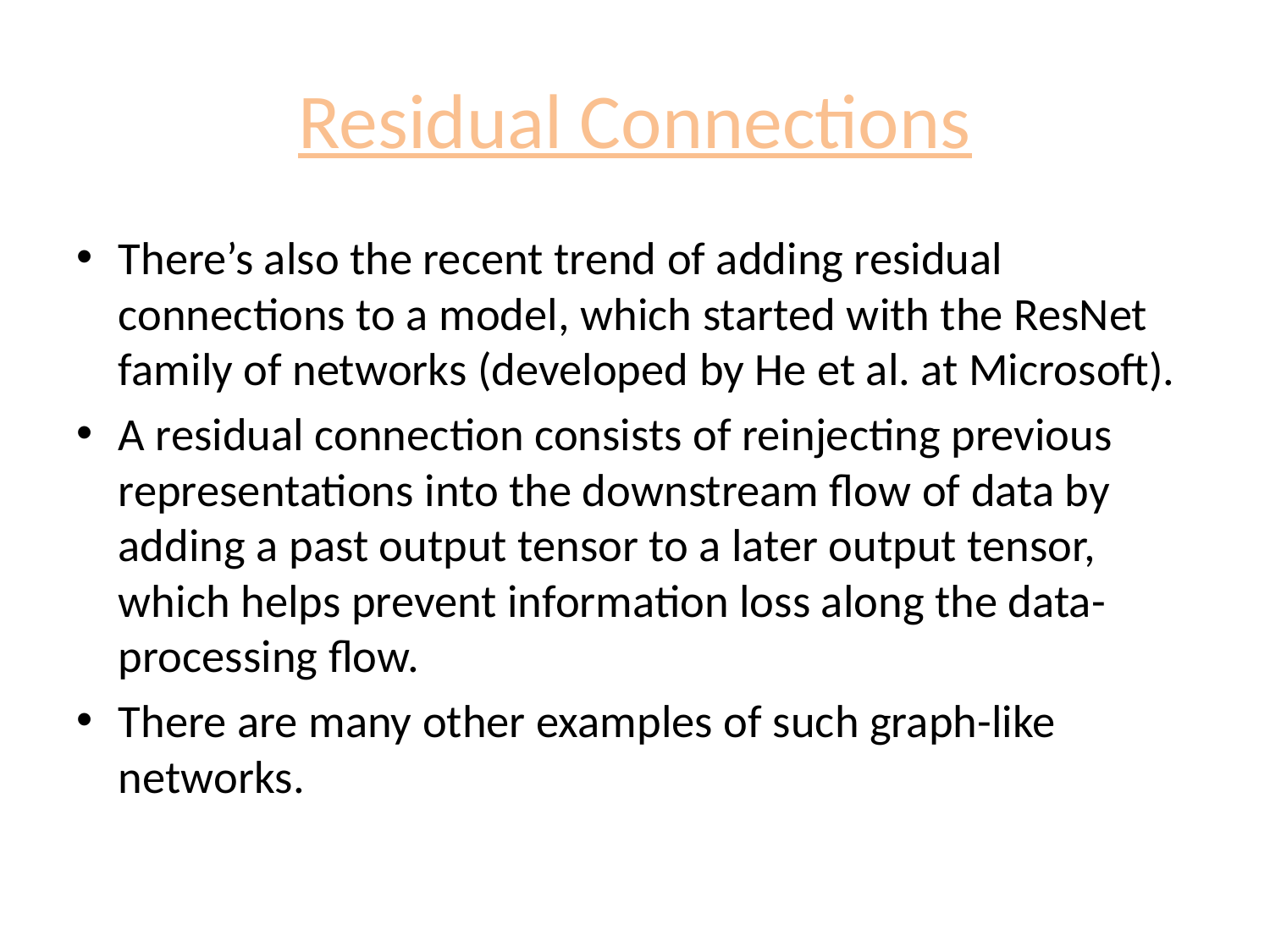

# Residual Connections
There’s also the recent trend of adding residual connections to a model, which started with the ResNet family of networks (developed by He et al. at Microsoft).
A residual connection consists of reinjecting previous representations into the downstream flow of data by adding a past output tensor to a later output tensor, which helps prevent information loss along the data-processing flow.
There are many other examples of such graph-like networks.